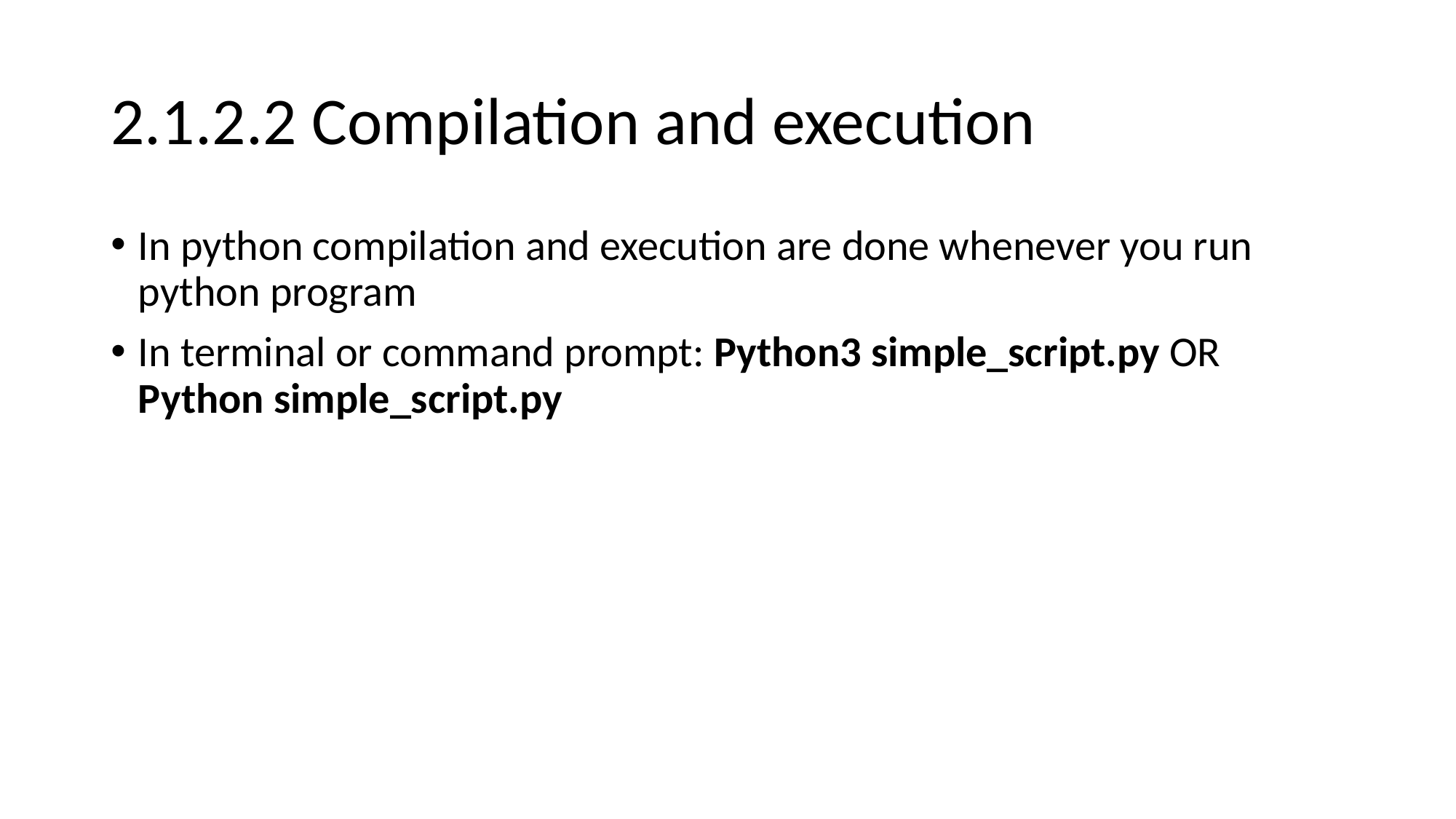

# 2.1.2.2 Compilation and execution
In python compilation and execution are done whenever you run python program
In terminal or command prompt: Python3 simple_script.py OR Python simple_script.py